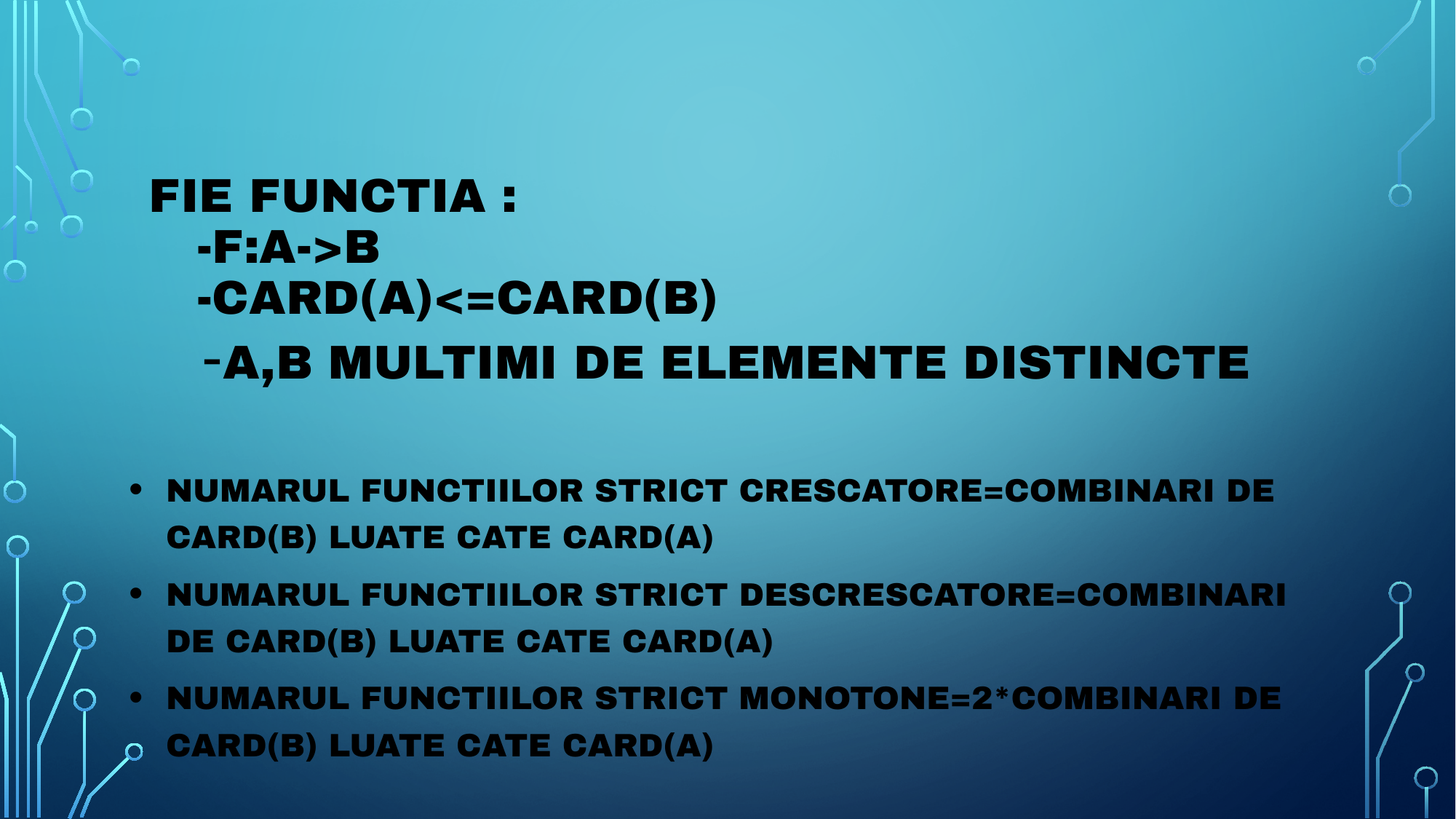

# FIE FUNCTIA : -F:A->B -CARD(A)<=CARD(B) -a,b MULTIMI DE ELEMENTE DISTINCTE
NUMARUL FUNCTIILOR STRICT CRESCATORE=COMBINARI DE CARD(B) LUATE CATE CARD(A)
NUMARUL FUNCTIILOR STRICT DESCRESCATORE=COMBINARI DE CARD(B) LUATE CATE CARD(A)
NUMARUL FUNCTIILOR STRICT MONOTONE=2*COMBINARI DE CARD(B) LUATE CATE CARD(A)